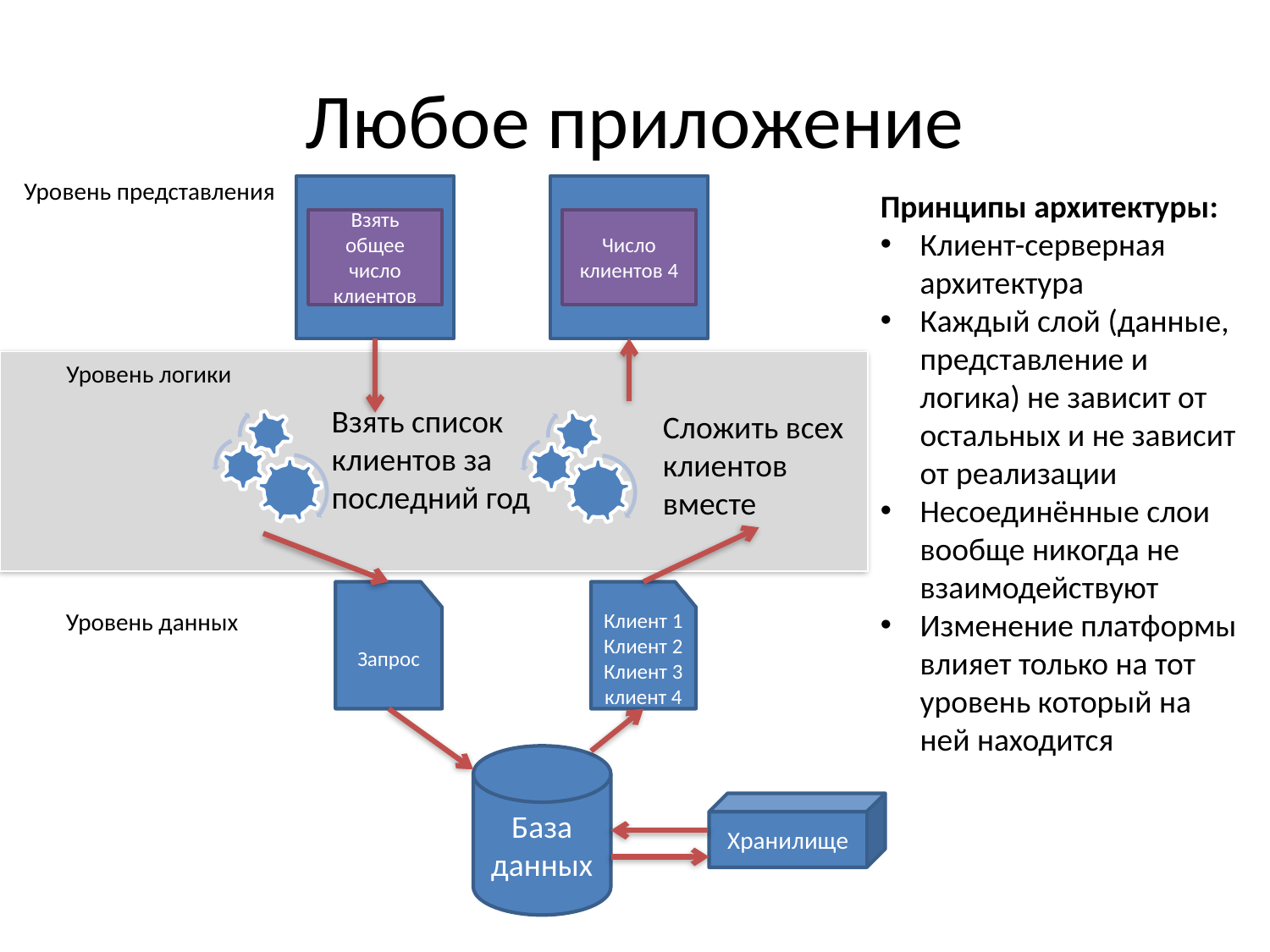

# Любое приложение
Уровень представления

Принципы архитектуры:
Клиент-серверная архитектура
Каждый слой (данные, представление и логика) не зависит от остальных и не зависит от реализации
Несоединённые слои вообще никогда не взаимодействуют
Изменение платформы влияет только на тот уровень который на ней находится
Взять общее число клиентов
Число клиентов 4

Уровень логики
Взять список клиентов за последний год

Сложить всех клиентов вместе

Запрос
Клиент 1
Клиент 2
Клиент 3
клиент 4
Уровень данных
База данных
Хранилище